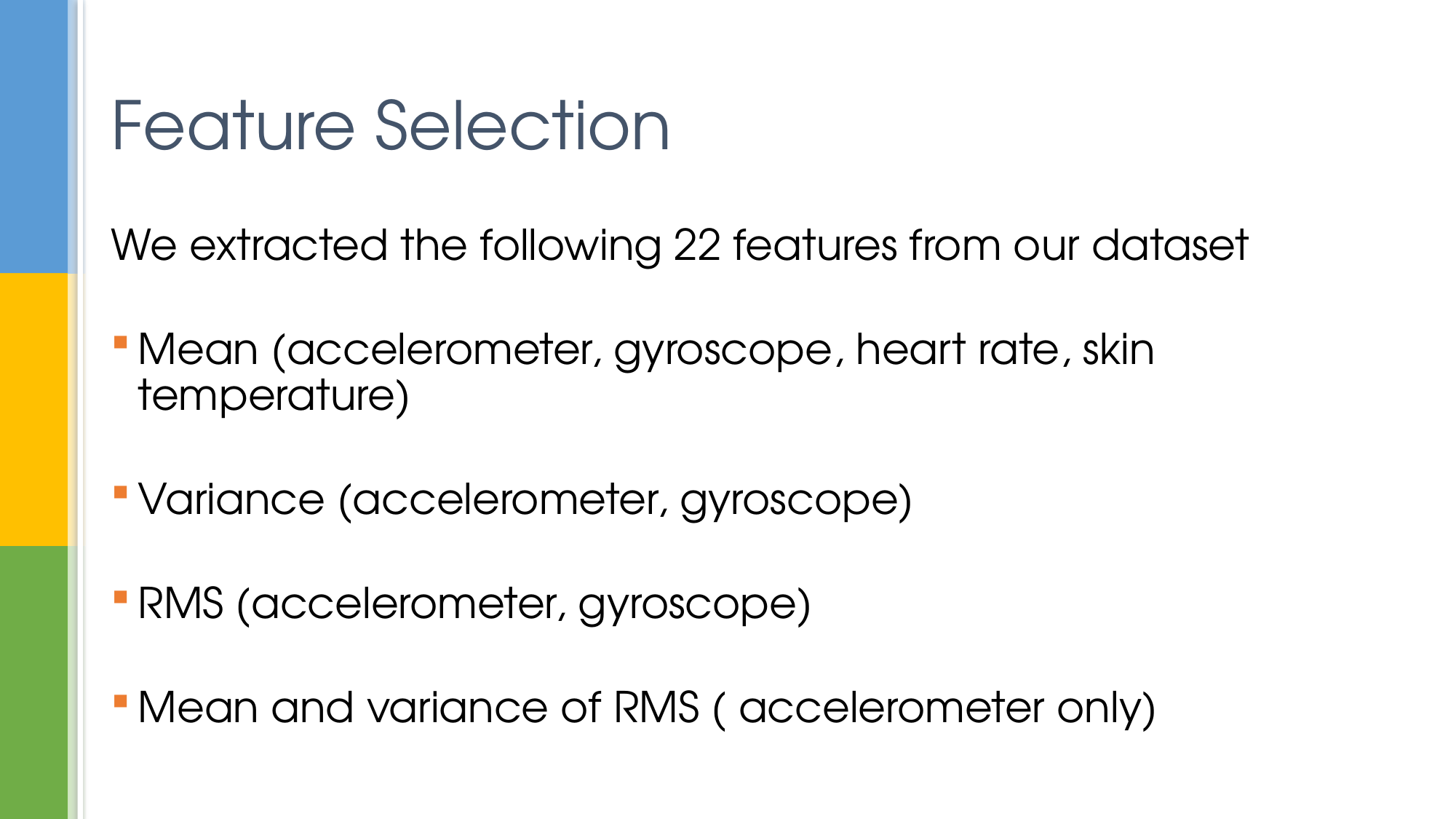

# Feature Selection
We extracted the following 22 features from our dataset
Mean (accelerometer, gyroscope, heart rate, skin temperature)
Variance (accelerometer, gyroscope)
RMS (accelerometer, gyroscope)
Mean and variance of RMS ( accelerometer only)